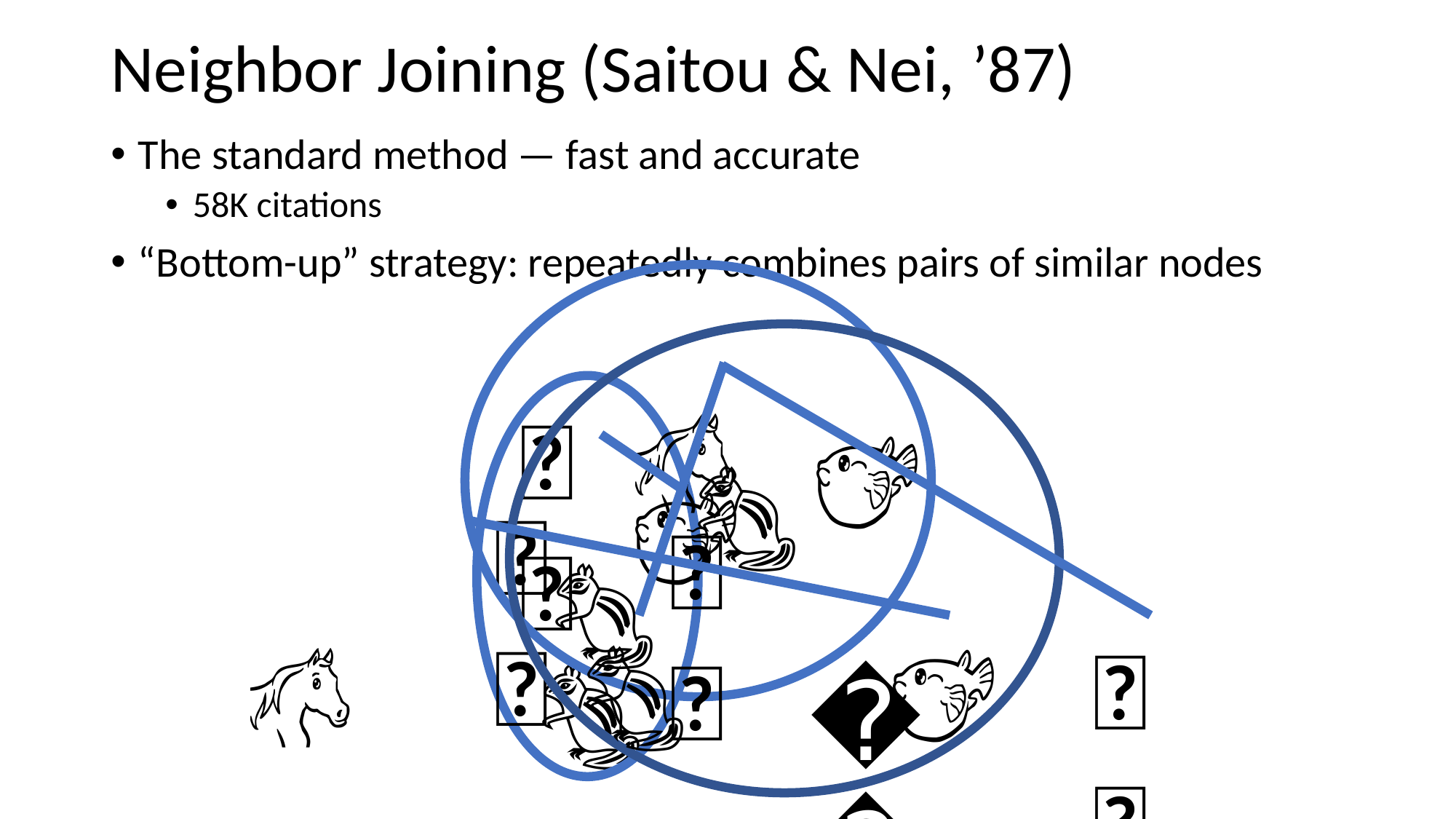

# Neighbor Joining (Saitou & Nei, ’87)
The standard method — fast and accurate
58K citations
“Bottom-up” strategy: repeatedly combines pairs of similar nodes

🦈
🐡
🐿
🐴

🐴

🐿
🐡
🐴
🐿
🐡
🐴
🐿
🦈
🦈